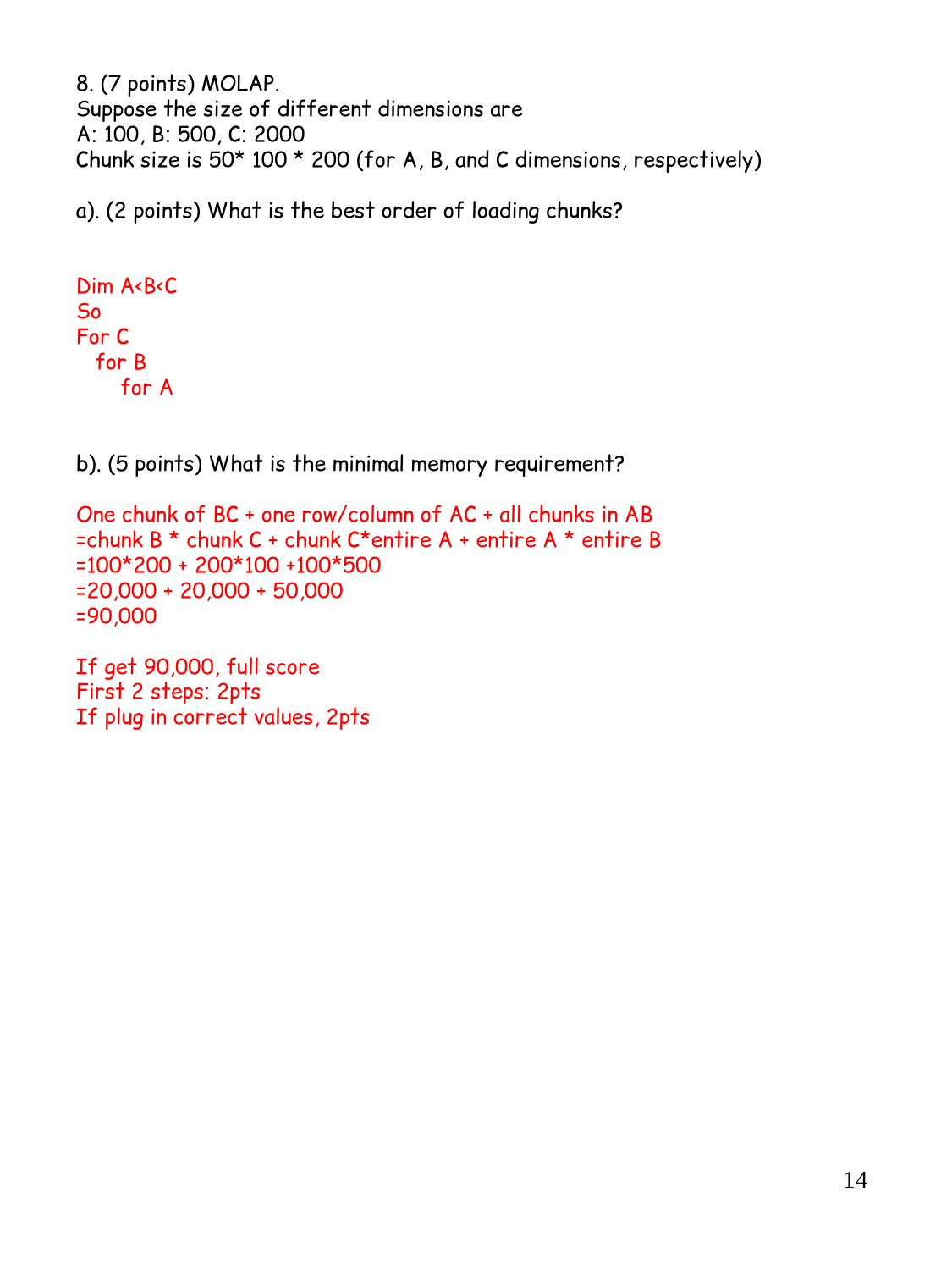

8. (7 points) MOLAP.
Suppose the size of different dimensions are
A: 100, B: 500, C: 2000
Chunk size is 50* 100 * 200 (for A, B, and C dimensions, respectively)

a). (2 points) What is the best order of loading chunks?

Dim A<B<C
So
For C
   for B
       for A

b). (5 points) What is the minimal memory requirement?

One chunk of BC + one row/column of AC + all chunks in AB
=chunk B * chunk C + chunk C*entire A + entire A * entire B
=100*200 + 200*100 +100*500
=20,000 + 20,000 + 50,000
=90,000

If get 90,000, full score
First 2 steps: 2pts
If plug in correct values, 2pts

14